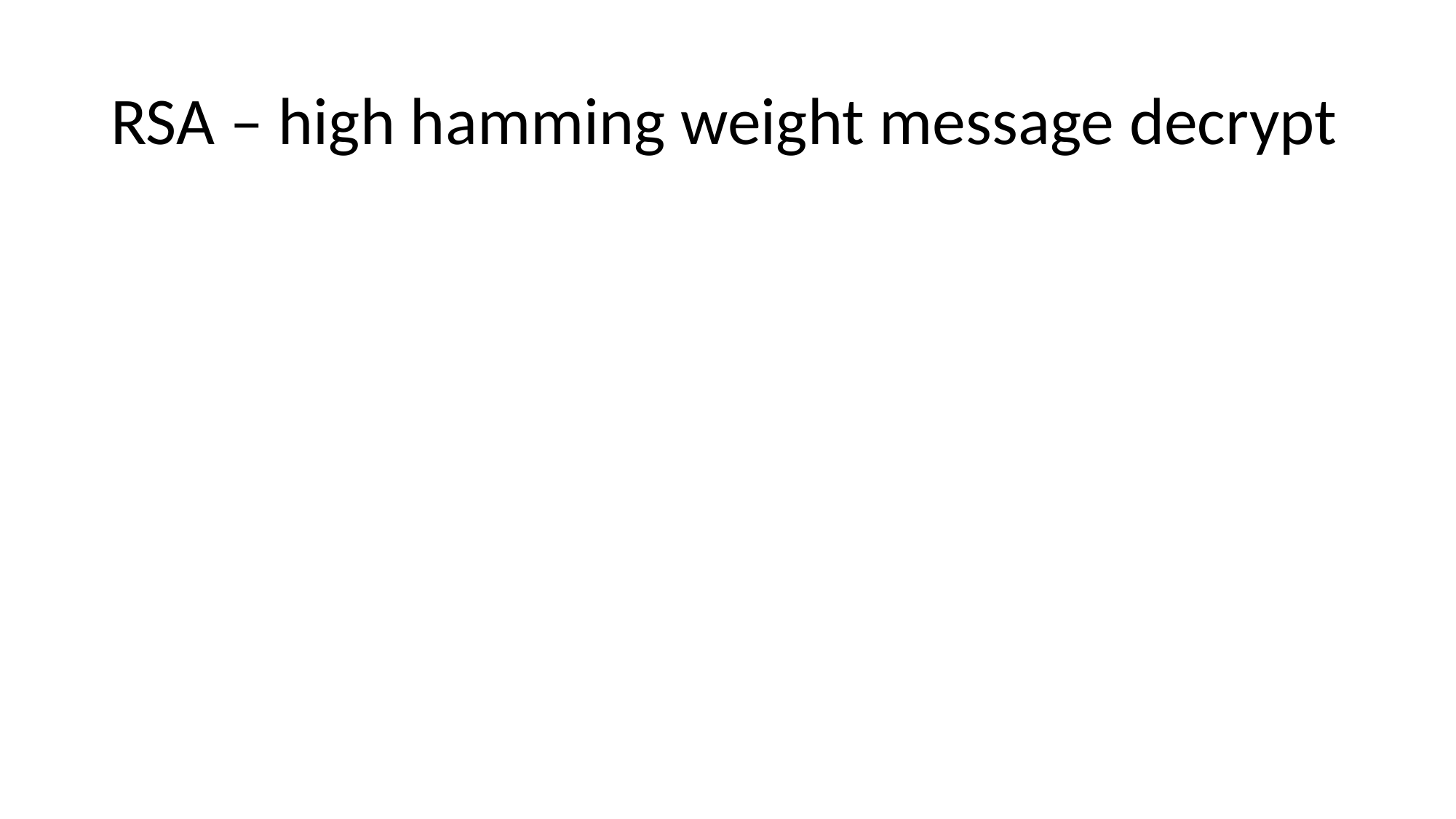

# RSA – high hamming weight message decrypt